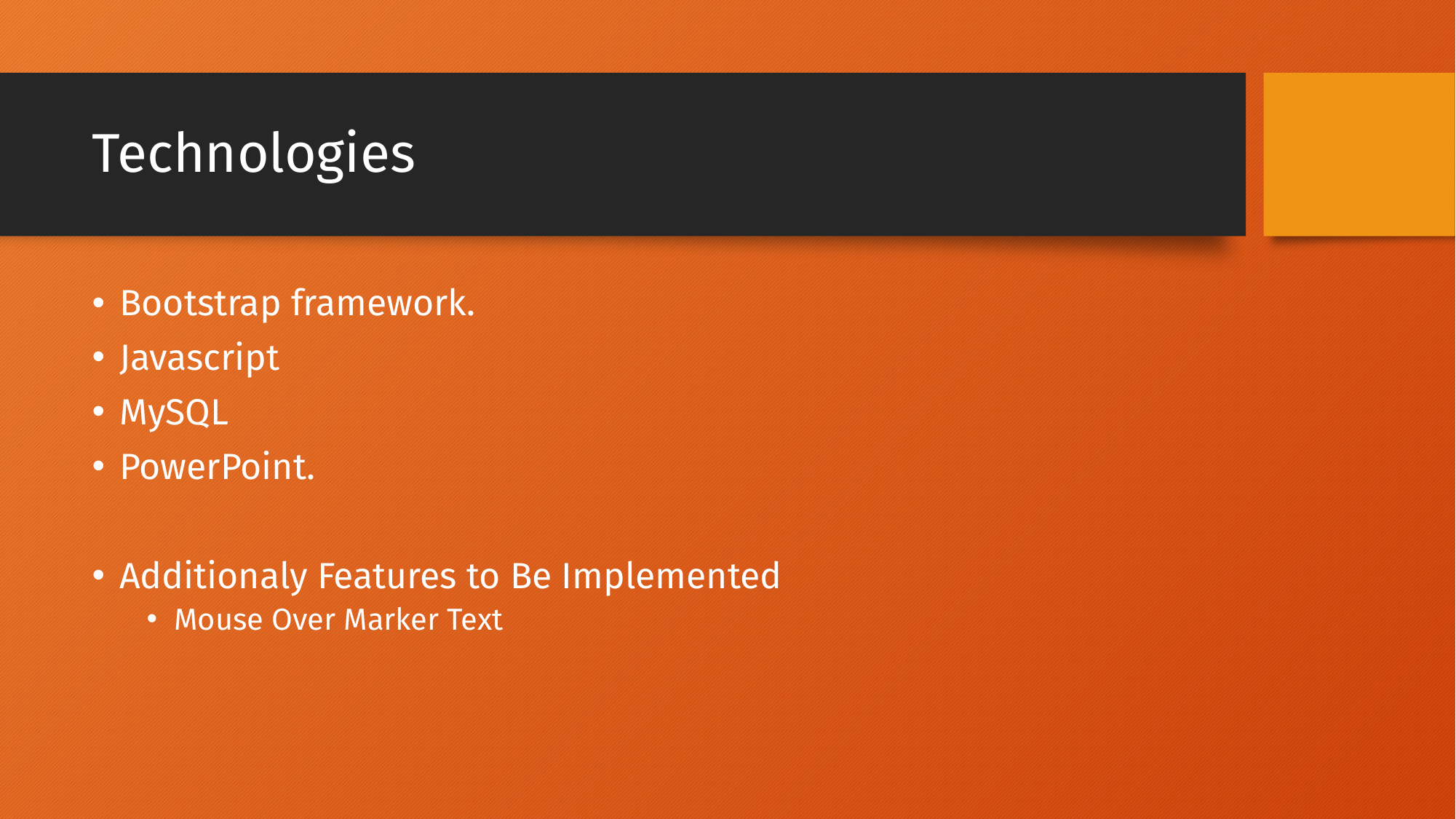

# Technologies
Bootstrap framework.
Javascript
MySQL
PowerPoint.

Additionaly Features to Be Implemented
Mouse Over Marker Text